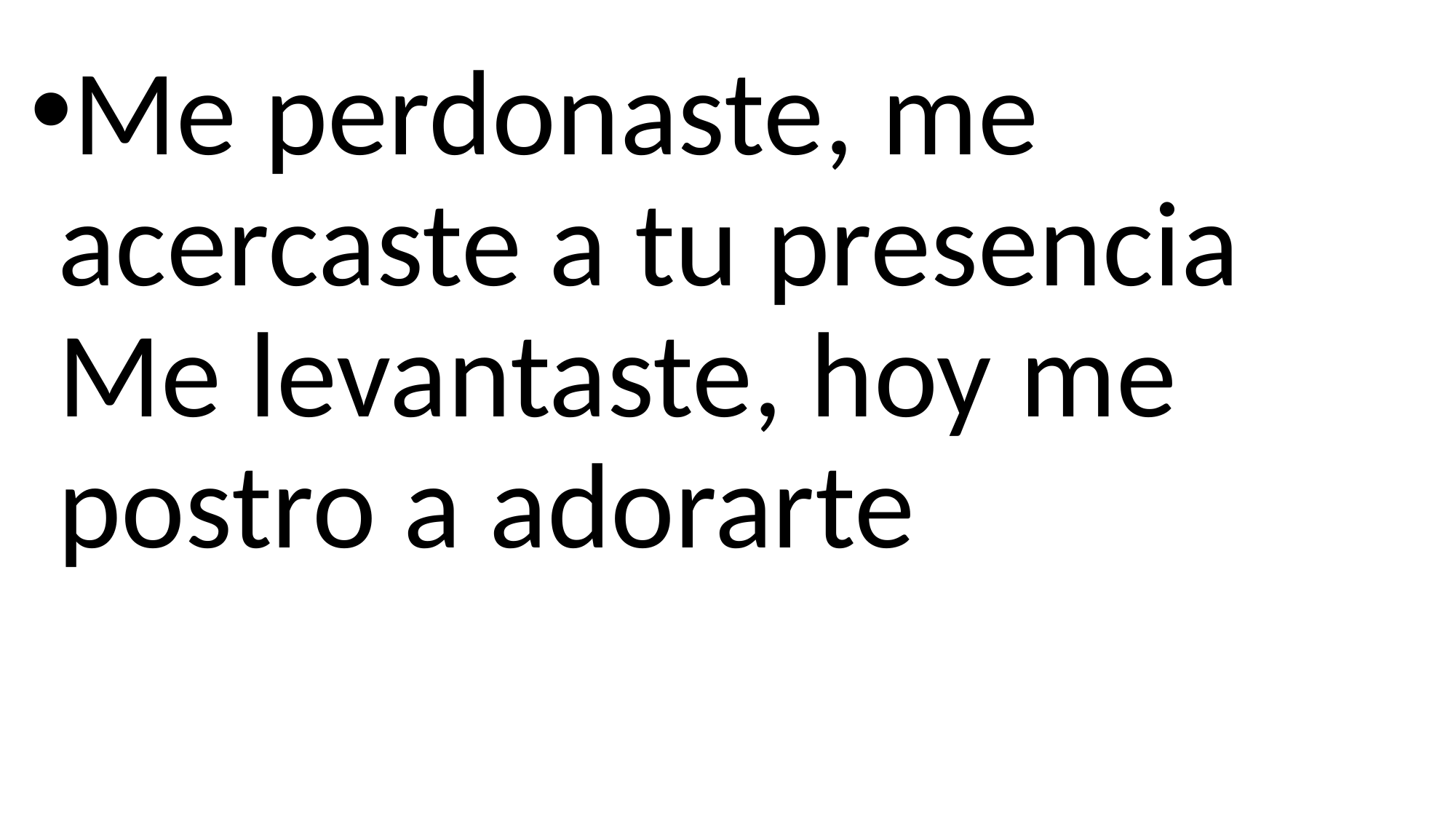

Me perdonaste, me acercaste a tu presencia
Me levantaste, hoy me postro a adorarte